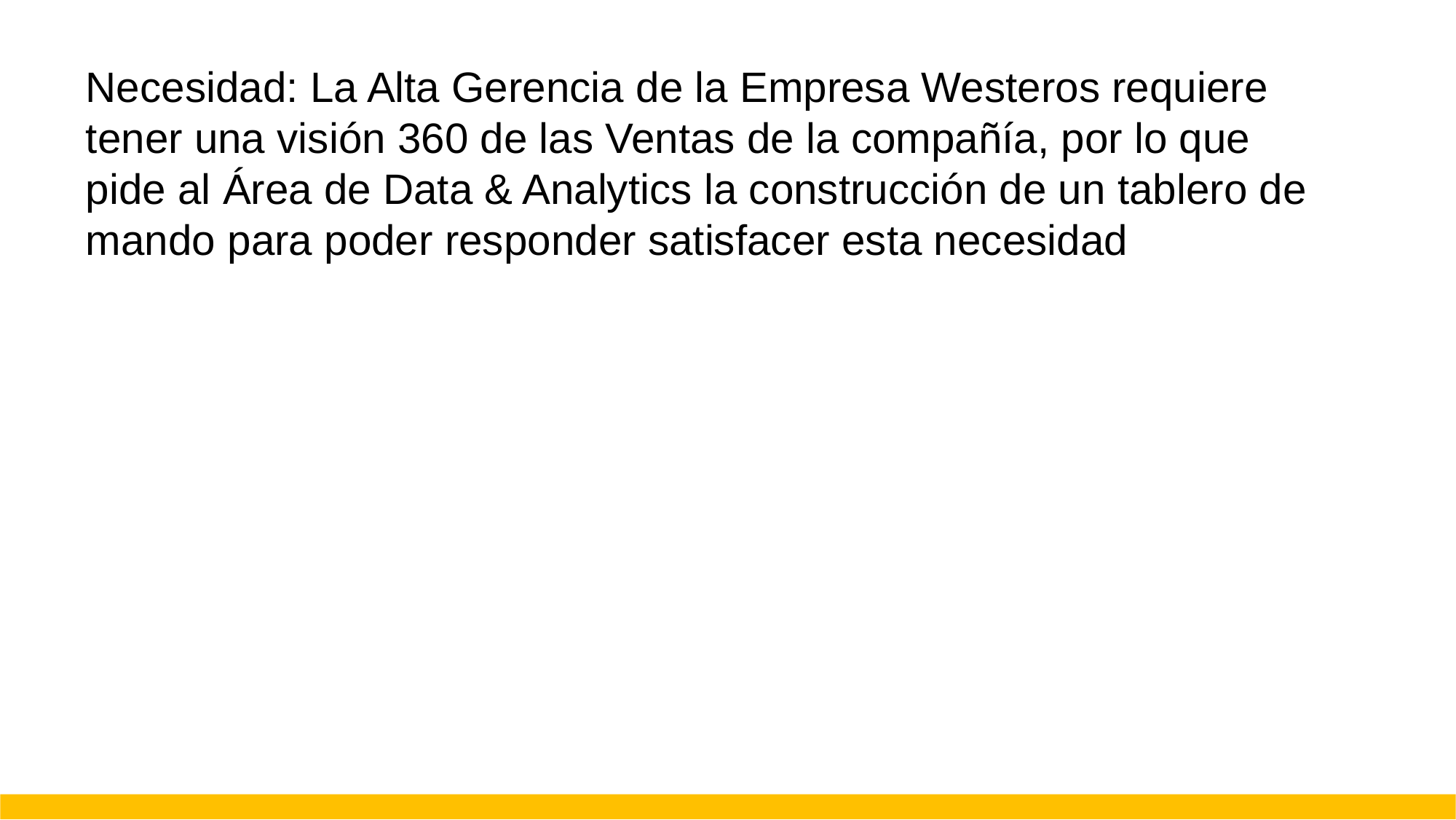

Necesidad: La Alta Gerencia de la Empresa Westeros requiere tener una visión 360 de las Ventas de la compañía, por lo que pide al Área de Data & Analytics la construcción de un tablero de mando para poder responder satisfacer esta necesidad